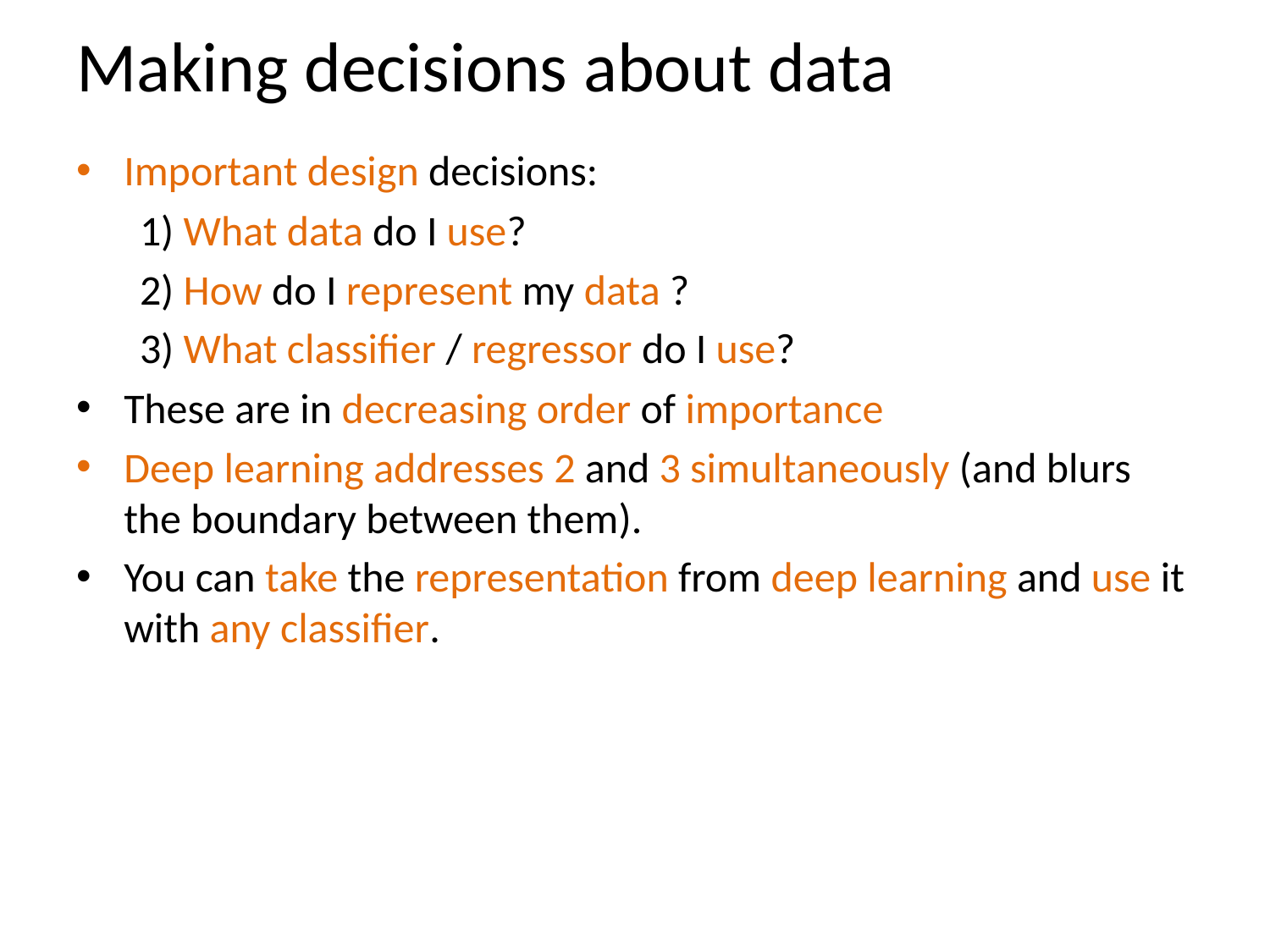

# Making decisions about data
Important design decisions:
1) What data do I use?
2) How do I represent my data ?
3) What classifier / regressor do I use?
These are in decreasing order of importance
Deep learning addresses 2 and 3 simultaneously (and blurs the boundary between them).
You can take the representation from deep learning and use it with any classifier.